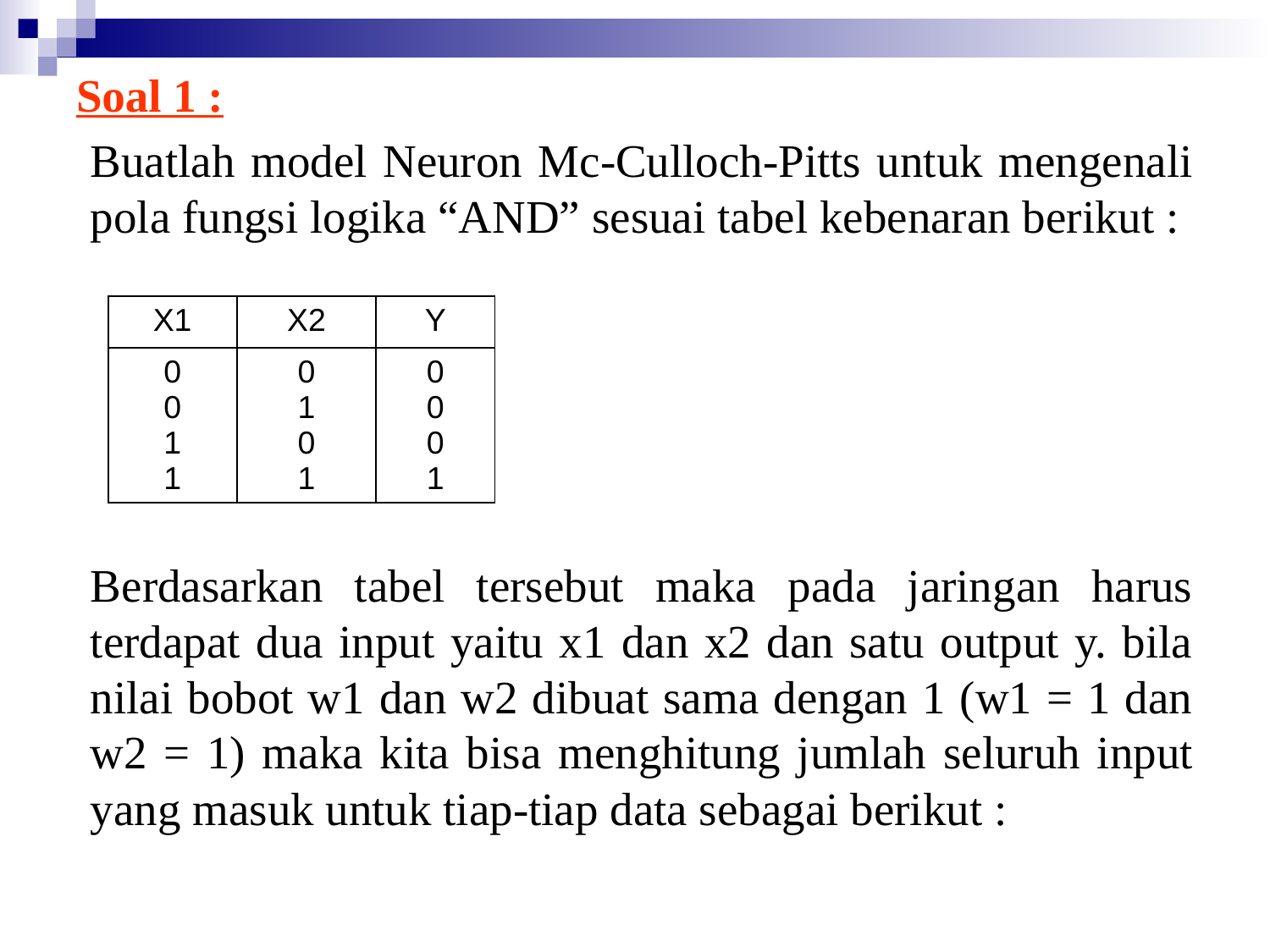

Soal 1 :
Buatlah model Neuron Mc-Culloch-Pitts untuk mengenali pola fungsi logika “AND” sesuai tabel kebenaran berikut :

Berdasarkan tabel tersebut maka pada jaringan harus terdapat dua input yaitu x1 dan x2 dan satu output y. bila nilai bobot w1 dan w2 dibuat sama dengan 1 (w1 = 1 dan w2 = 1) maka kita bisa menghitung jumlah seluruh input yang masuk untuk tiap-tiap data sebagai berikut :

| X1 | X2 | Y |
| --- | --- | --- |
| 0 0 1 1 | 0 1 0 1 | 0 0 0 1 |